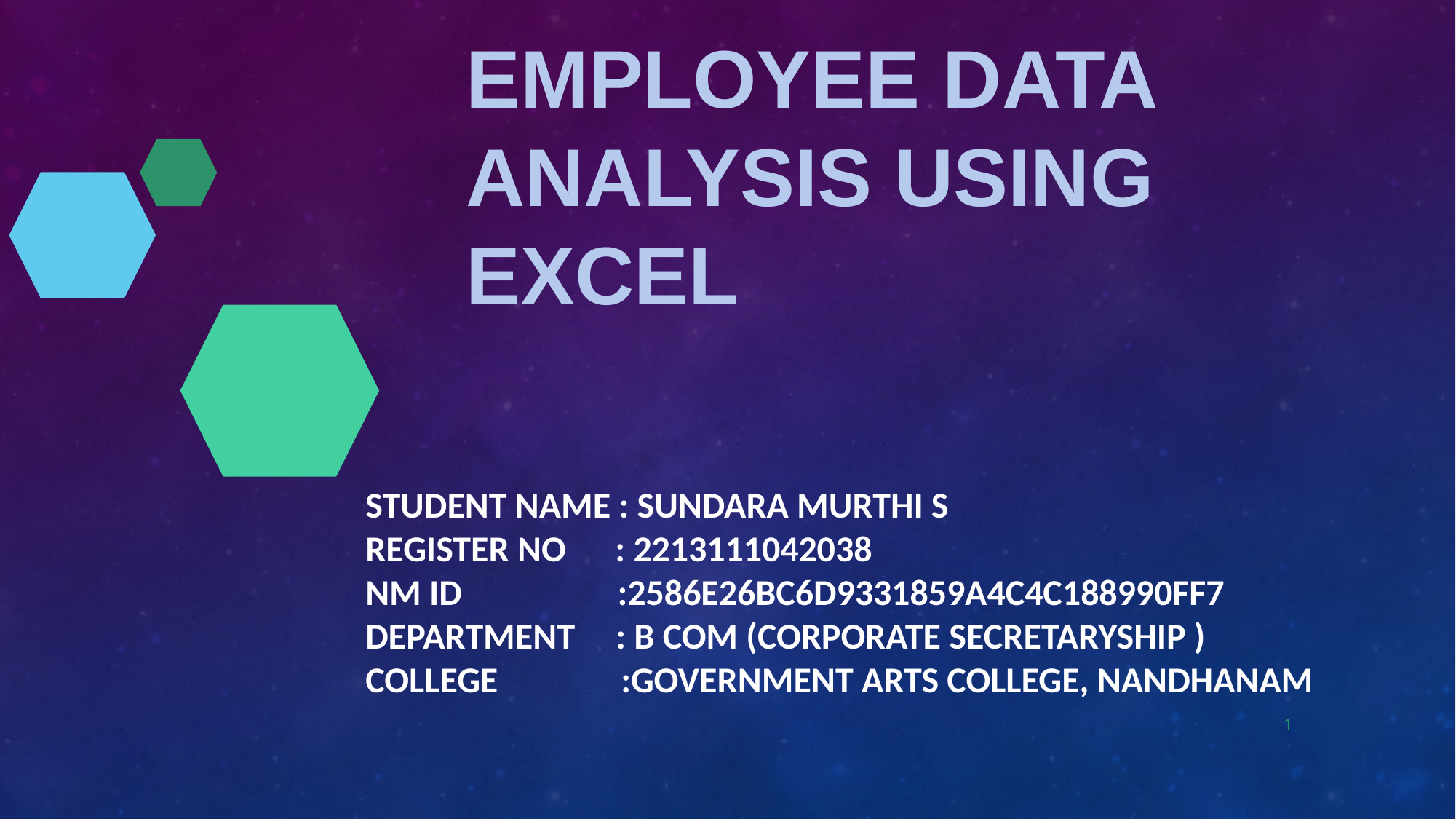

# Employee Data Analysis using Excel

STUDENT NAME : SUNDARA MURTHI S
REGISTER NO      : 2213111042038
NM ID                   :2586E26BC6D9331859A4C4C188990FF7
DEPARTMENT     : B COM (CORPORATE SECRETARYSHIP )
COLLEGE               :GOVERNMENT ARTS COLLEGE, NANDHANAM
1